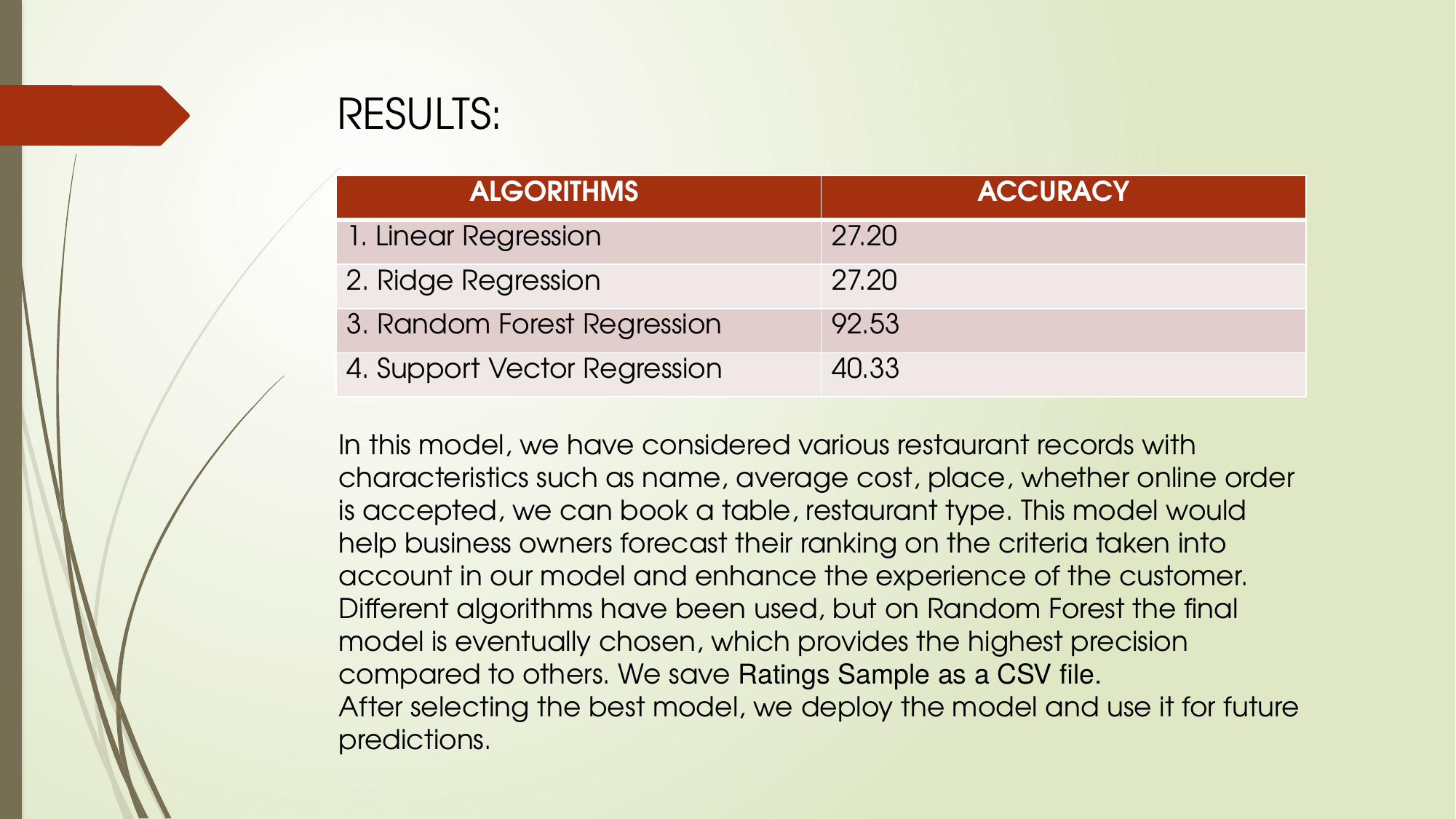

RESULTS:

| ALGORITHMS | ACCURACY |
| --- | --- |
| 1. Linear Regression | 27.20 |
| 2. Ridge Regression | 27.20 |
| 3. Random Forest Regression | 92.53 |
| 4. Support Vector Regression | 40.33 |
In this model, we have considered various restaurant records with characteristics such as name, average cost, place, whether online order is accepted, we can book a table, restaurant type. This model would help business owners forecast their ranking on the criteria taken into account in our model and enhance the experience of the customer. Different algorithms have been used, but on Random Forest the final model is eventually chosen, which provides the highest precision compared to others. We save Ratings Sample as a CSV file.
After selecting the best model, we deploy the model and use it for future predictions.